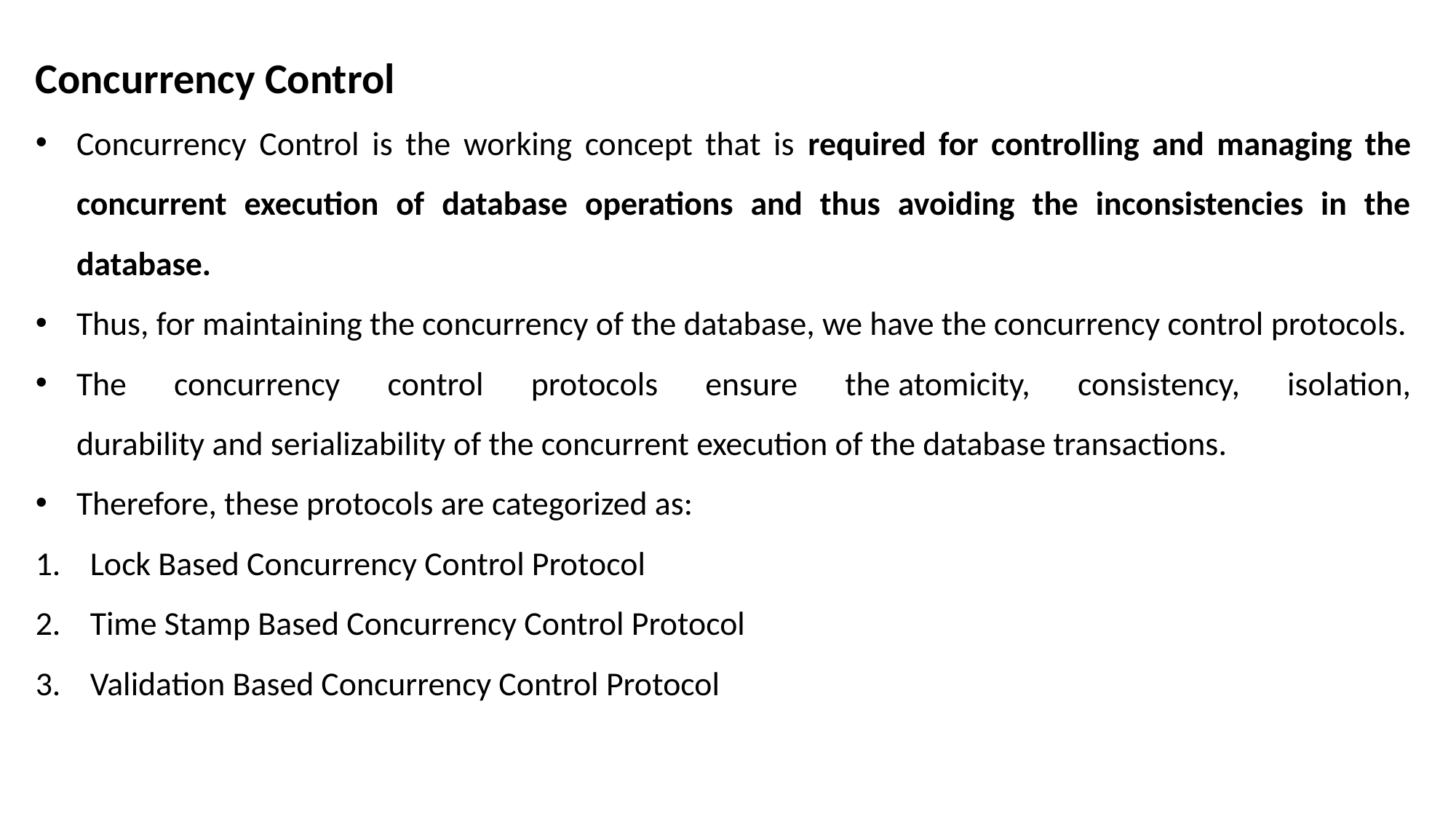

Concurrency Control
Concurrency Control is the working concept that is required for controlling and managing the concurrent execution of database operations and thus avoiding the inconsistencies in the database.
Thus, for maintaining the concurrency of the database, we have the concurrency control protocols.
The concurrency control protocols ensure the atomicity, consistency, isolation, durability and serializability of the concurrent execution of the database transactions.
Therefore, these protocols are categorized as:
Lock Based Concurrency Control Protocol
Time Stamp Based Concurrency Control Protocol
Validation Based Concurrency Control Protocol